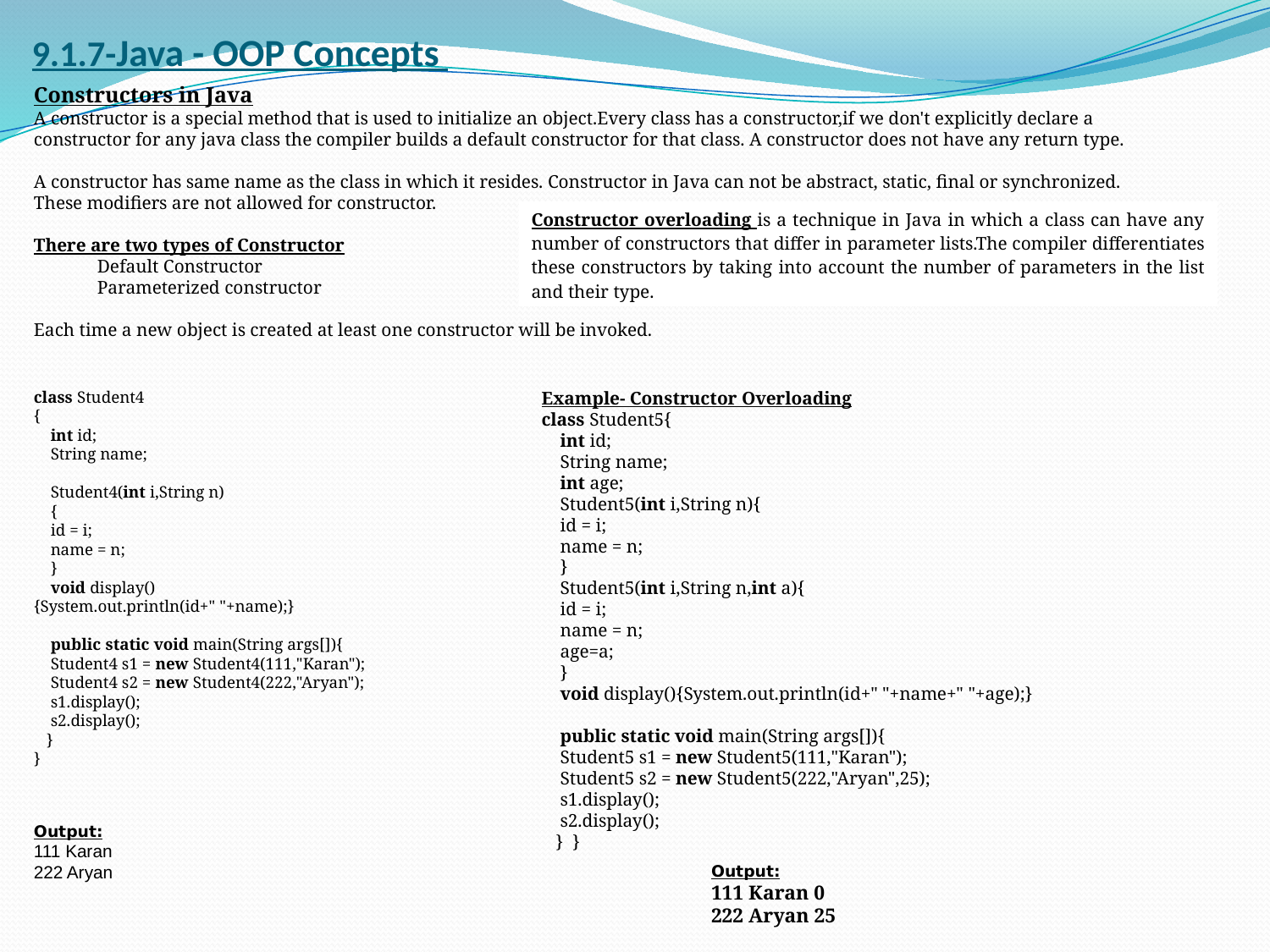

# 9.1.7-Java - OOP Concepts
Constructors in Java
A constructor is a special method that is used to initialize an object.Every class has a constructor,if we don't explicitly declare a constructor for any java class the compiler builds a default constructor for that class. A constructor does not have any return type.

A constructor has same name as the class in which it resides. Constructor in Java can not be abstract, static, final or synchronized. These modifiers are not allowed for constructor.

There are two types of Constructor
Default Constructor
Parameterized constructor

Each time a new object is created at least one constructor will be invoked.
| Constructor overloading is a technique in Java in which a class can have any number of constructors that differ in parameter lists.The compiler differentiates these constructors by taking into account the number of parameters in the list and their type. |
| --- |
class Student4
{
    int id;
    String name;

    Student4(int i,String n)
    {
    id = i;
    name = n;
    }
    void display(){System.out.println(id+" "+name);}

    public static void main(String args[]){
    Student4 s1 = new Student4(111,"Karan");
    Student4 s2 = new Student4(222,"Aryan");
    s1.display();
    s2.display();
   }
}
Example- Constructor Overloading
class Student5{
    int id;
    String name;
    int age;
    Student5(int i,String n){
    id = i;
    name = n;
    }
    Student5(int i,String n,int a){
    id = i;
    name = n;
    age=a;
    }
    void display(){System.out.println(id+" "+name+" "+age);}

    public static void main(String args[]){
    Student5 s1 = new Student5(111,"Karan");
    Student5 s2 = new Student5(222,"Aryan",25);
    s1.display();
    s2.display();
   }  }
Output:
111 Karan
222 Aryan
Output:
111 Karan 0
222 Aryan 25